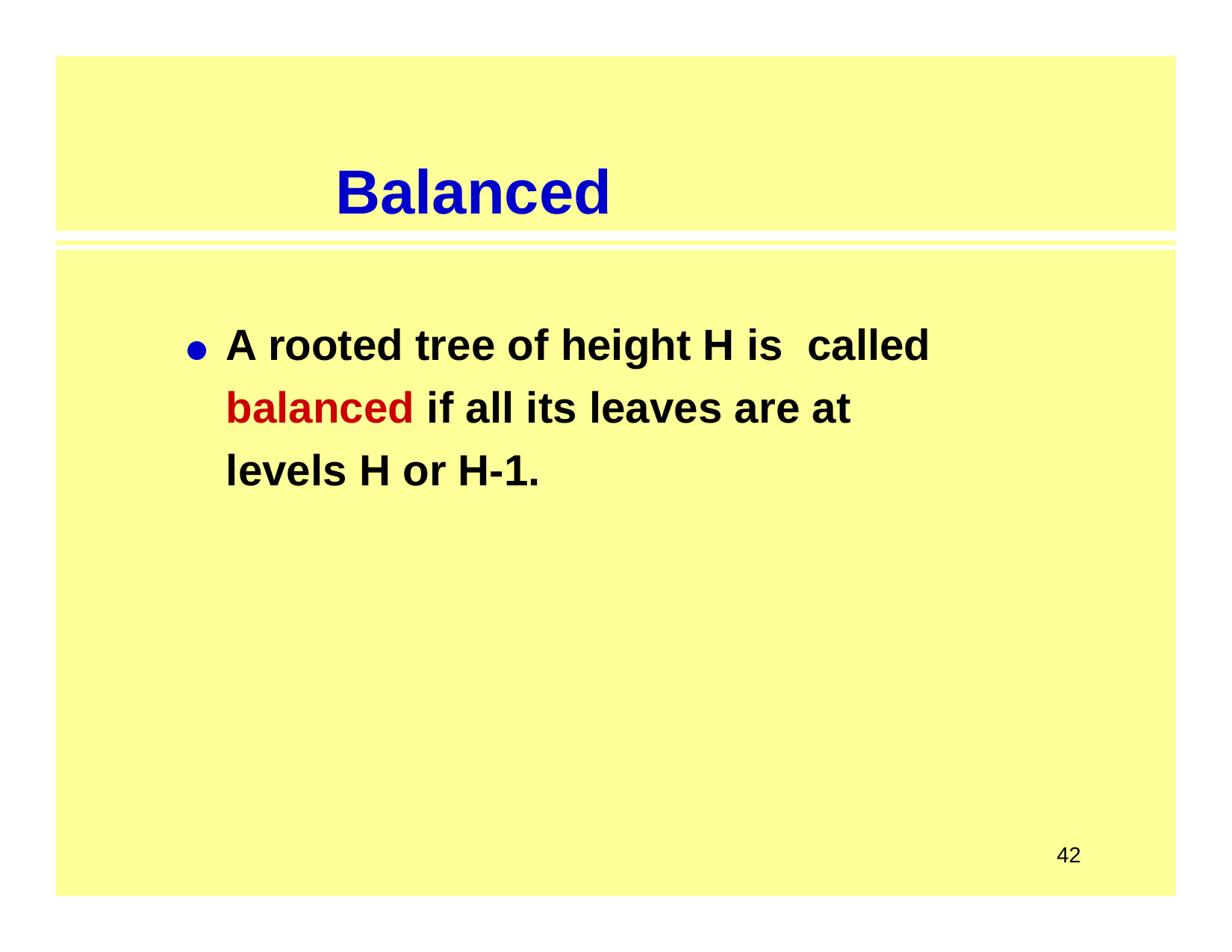

# Balanced
A rooted tree of height H is  called balanced if all its leaves are at  levels H or H-1.
42